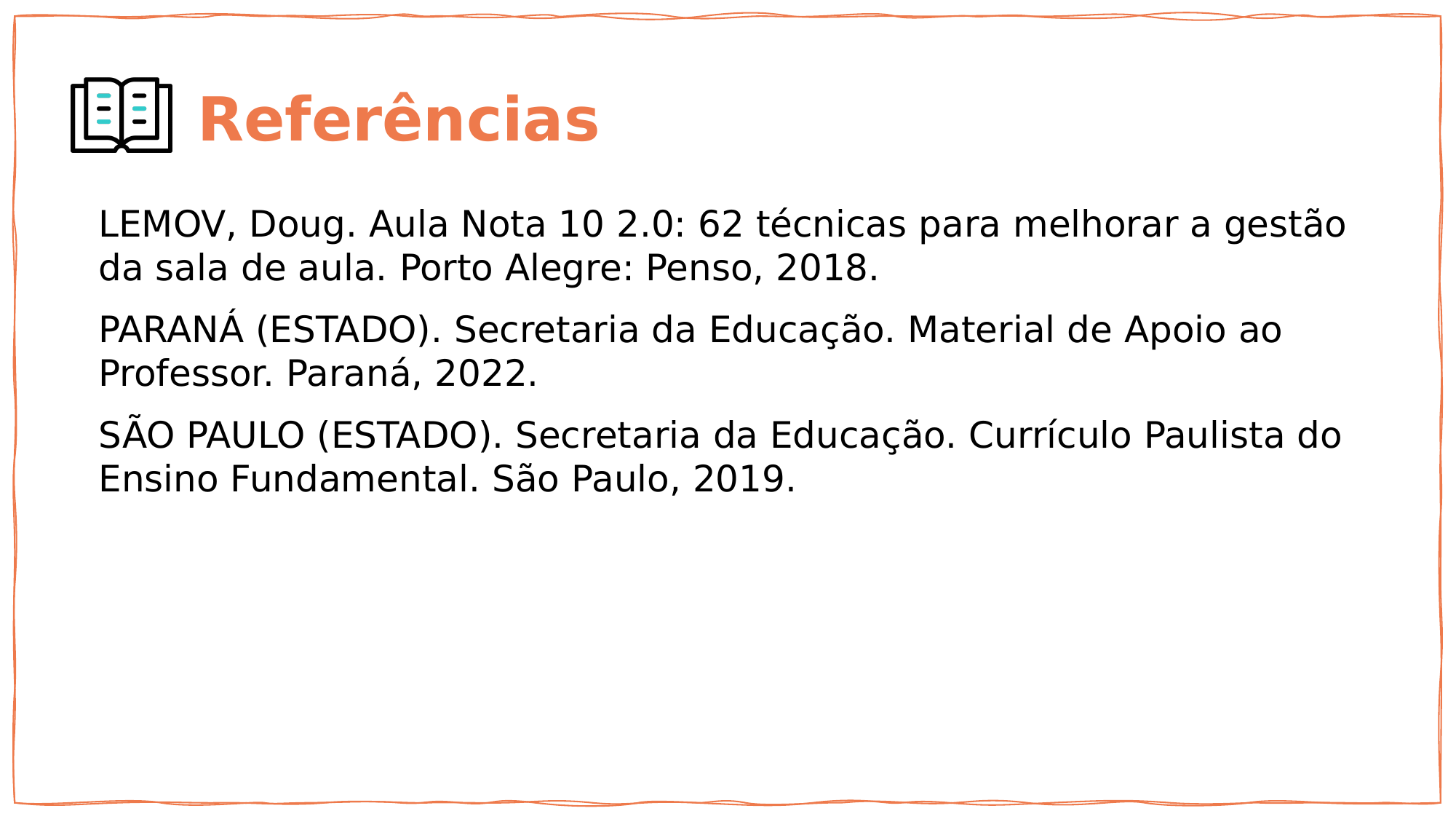

LEMOV, Doug. Aula Nota 10 2.0: 62 técnicas para melhorar a gestão da sala de aula. Porto Alegre: Penso, 2018.
PARANÁ (ESTADO). Secretaria da Educação. Material de Apoio ao Professor. Paraná, 2022.
SÃO PAULO (ESTADO). Secretaria da Educação. Currículo Paulista do Ensino Fundamental. São Paulo, 2019.